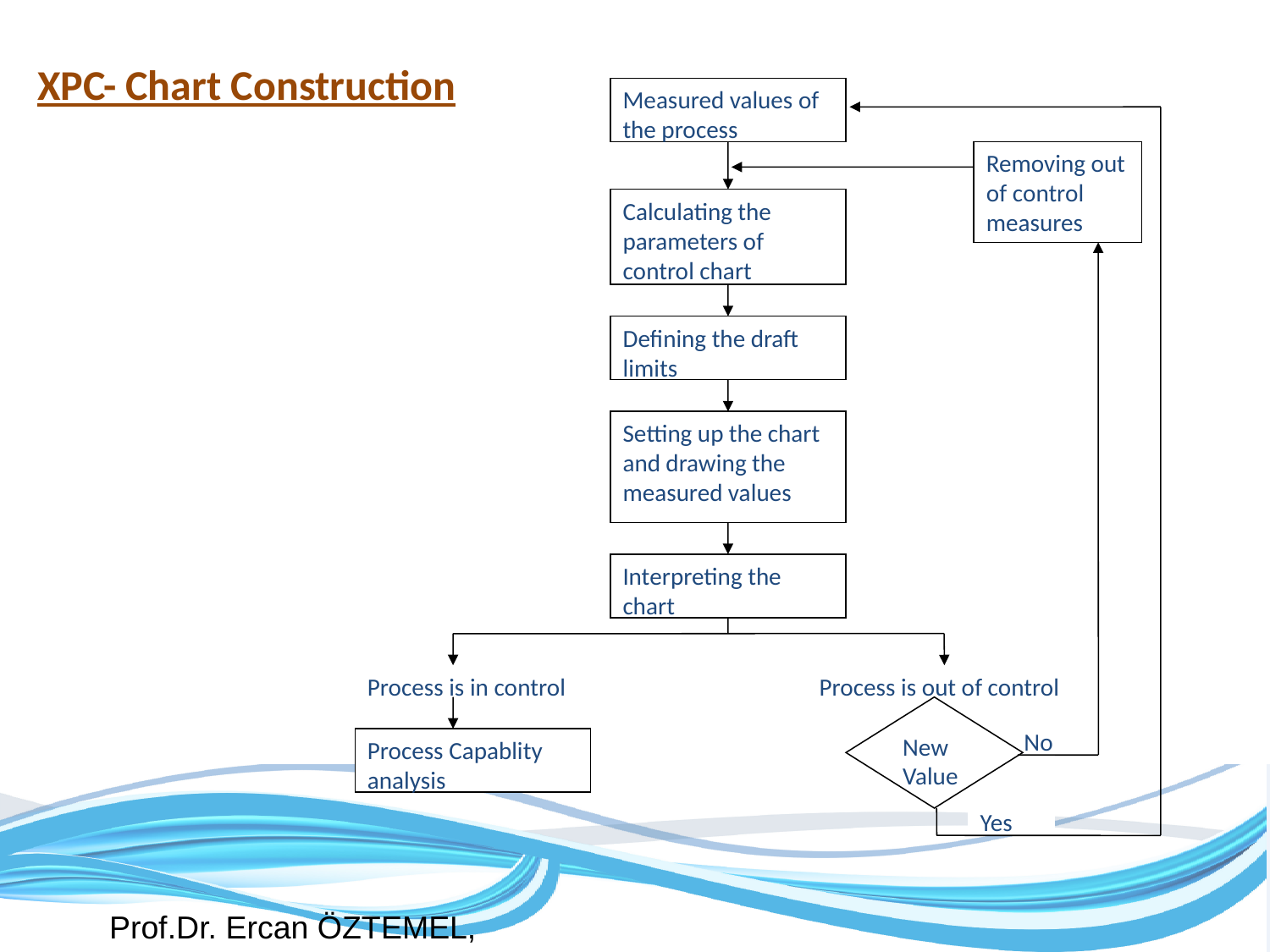

XPC- Chart Construction
Measured values of the process

Removing out of control measures

Calculating the parameters of control chart

Defining the draft limits

Setting up the chart and drawing the measured values

Interpreting the chart

Process is in control
Process is out of control

New Value
No
Process Capablity analysis

Yes